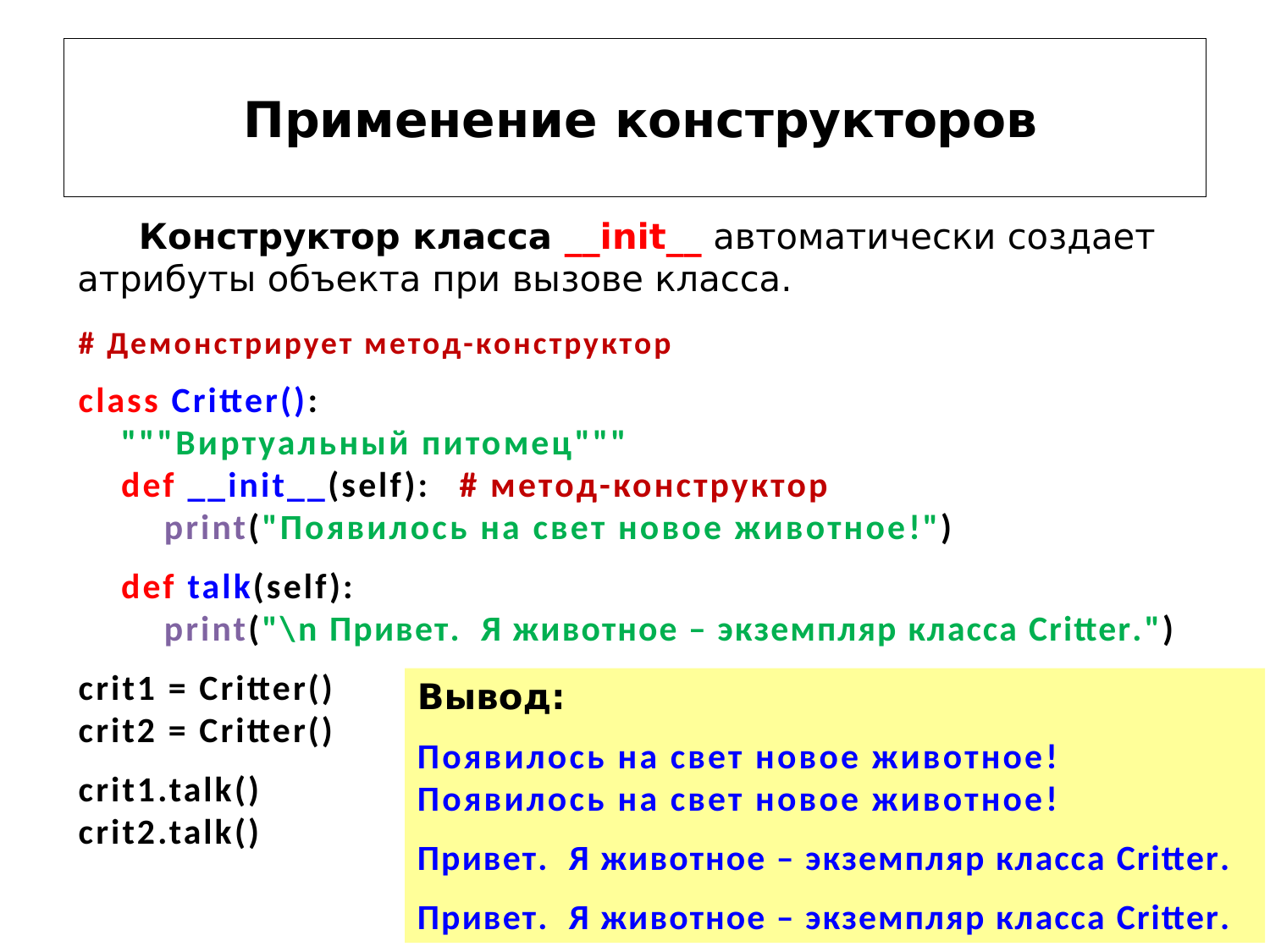

# Применение конструкторов
     Конструктор класса __init__ автоматически создает атрибуты объекта при вызове класса.
# Демонстрирует метод-конструктор

class Critter():
    """Виртуальный питомец"""
    def __init__(self):	# метод-конструктор
        print("Появилось на свет новое животное!")

    def talk(self):
        print("\n Привет.  Я животное – экземпляр класса Critter.")

crit1 = Critter()
crit2 = Critter()

crit1.talk()
crit2.talk()
Вывод:

Появилось на свет новое животное!
Появилось на свет новое животное!

Привет.  Я животное – экземпляр класса Critter.

Привет.  Я животное – экземпляр класса Critter.